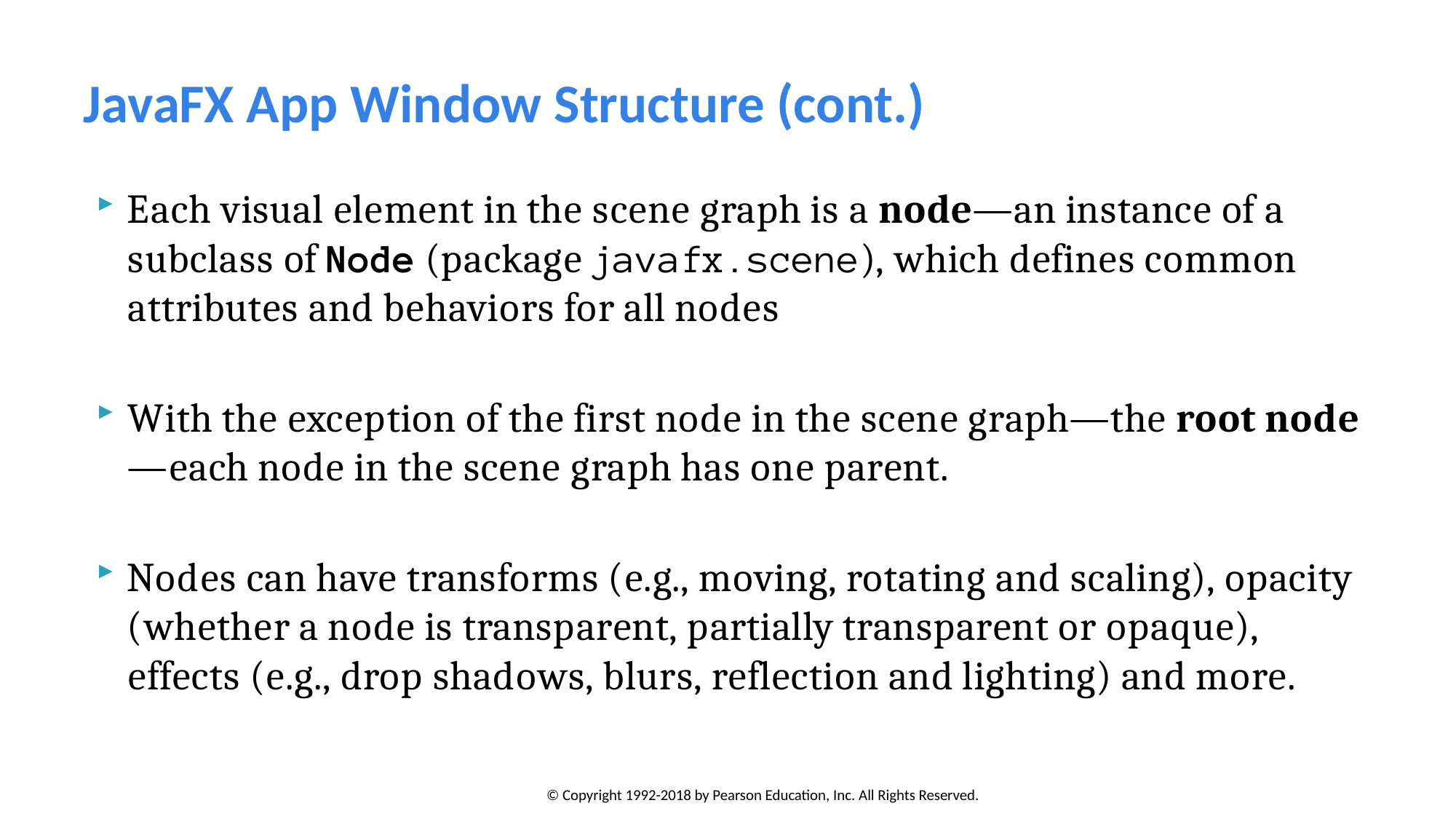

# JavaFX App Window Structure (cont.)
Each visual element in the scene graph is a node—an instance of a subclass of Node (package javafx.scene), which defines common attributes and behaviors for all nodes

With the exception of the first node in the scene graph—the root node—each node in the scene graph has one parent.

Nodes can have transforms (e.g., moving, rotating and scaling), opacity (whether a node is transparent, partially transparent or opaque), effects (e.g., drop shadows, blurs, reflection and lighting) and more.
© Copyright 1992-2018 by Pearson Education, Inc. All Rights Reserved.